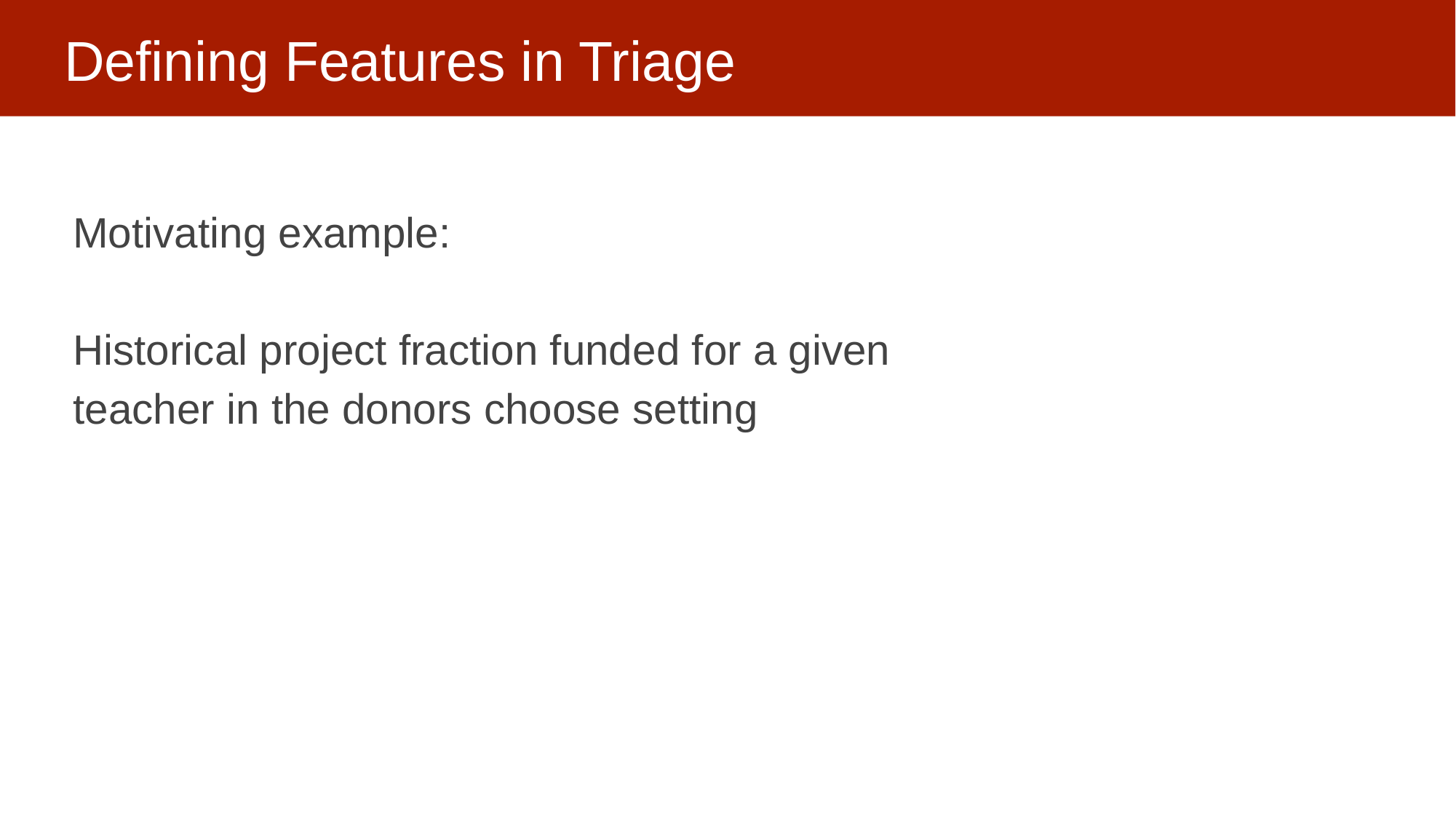

# Defining Features in Triage
Motivating example:

Historical project fraction funded for a given
teacher in the donors choose setting